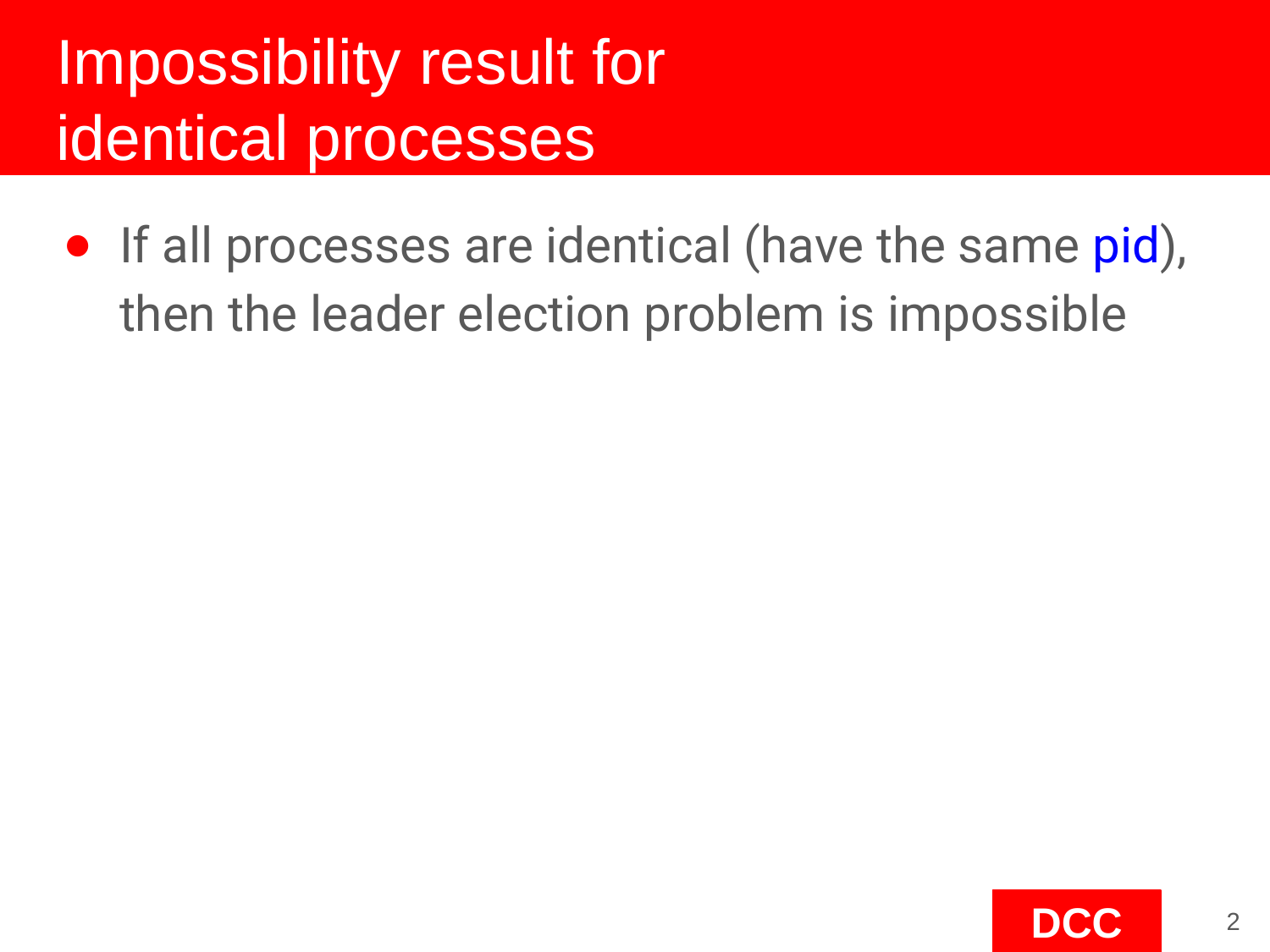

# Impossibility result for identical processes
If all processes are identical (have the same pid), then the leader election problem is impossible
2